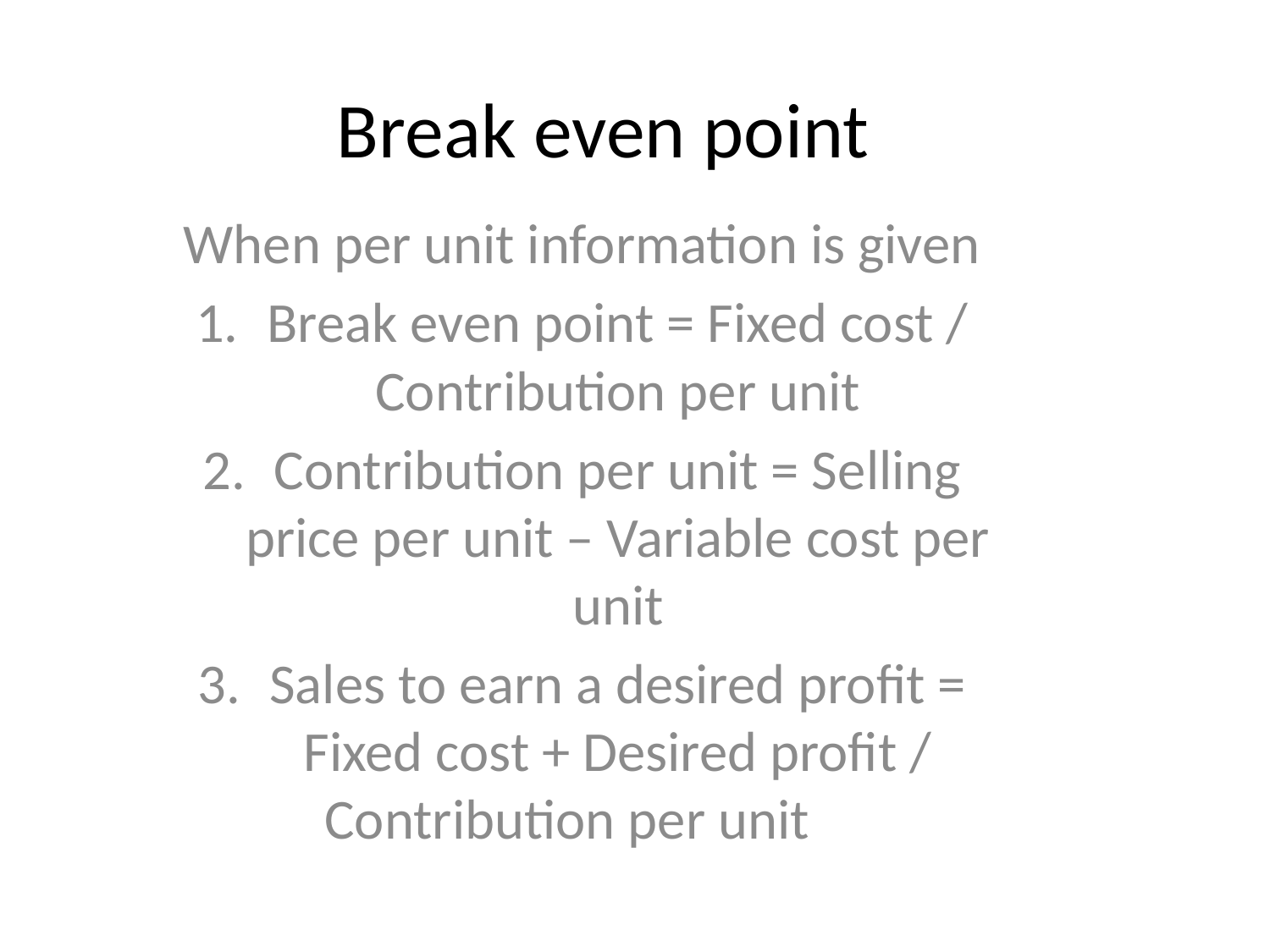

# Break even point
When per unit information is given
Break even point = Fixed cost / Contribution per unit
Contribution per unit = Selling price per unit – Variable cost per unit
Sales to earn a desired profit = Fixed cost + Desired profit / Contribution per unit